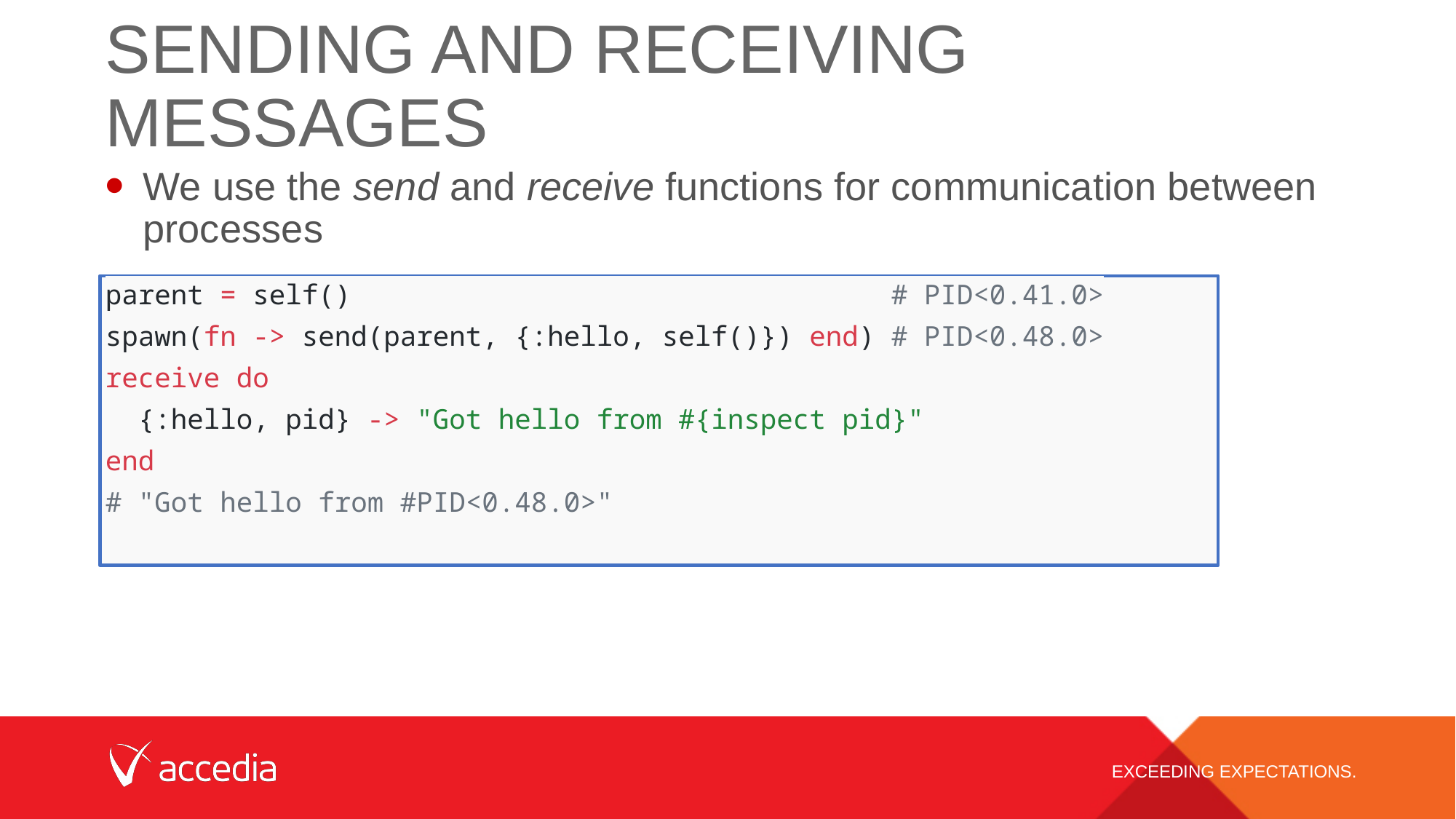

# Sending and receiving messages
We use the send and receive functions for communication between processes
parent = self()                                 # PID<0.41.0>
spawn(fn -> send(parent, {:hello, self()}) end) # PID<0.48.0>
receive do
  {:hello, pid} -> "Got hello from #{inspect pid}"
end
# "Got hello from #PID<0.48.0>"